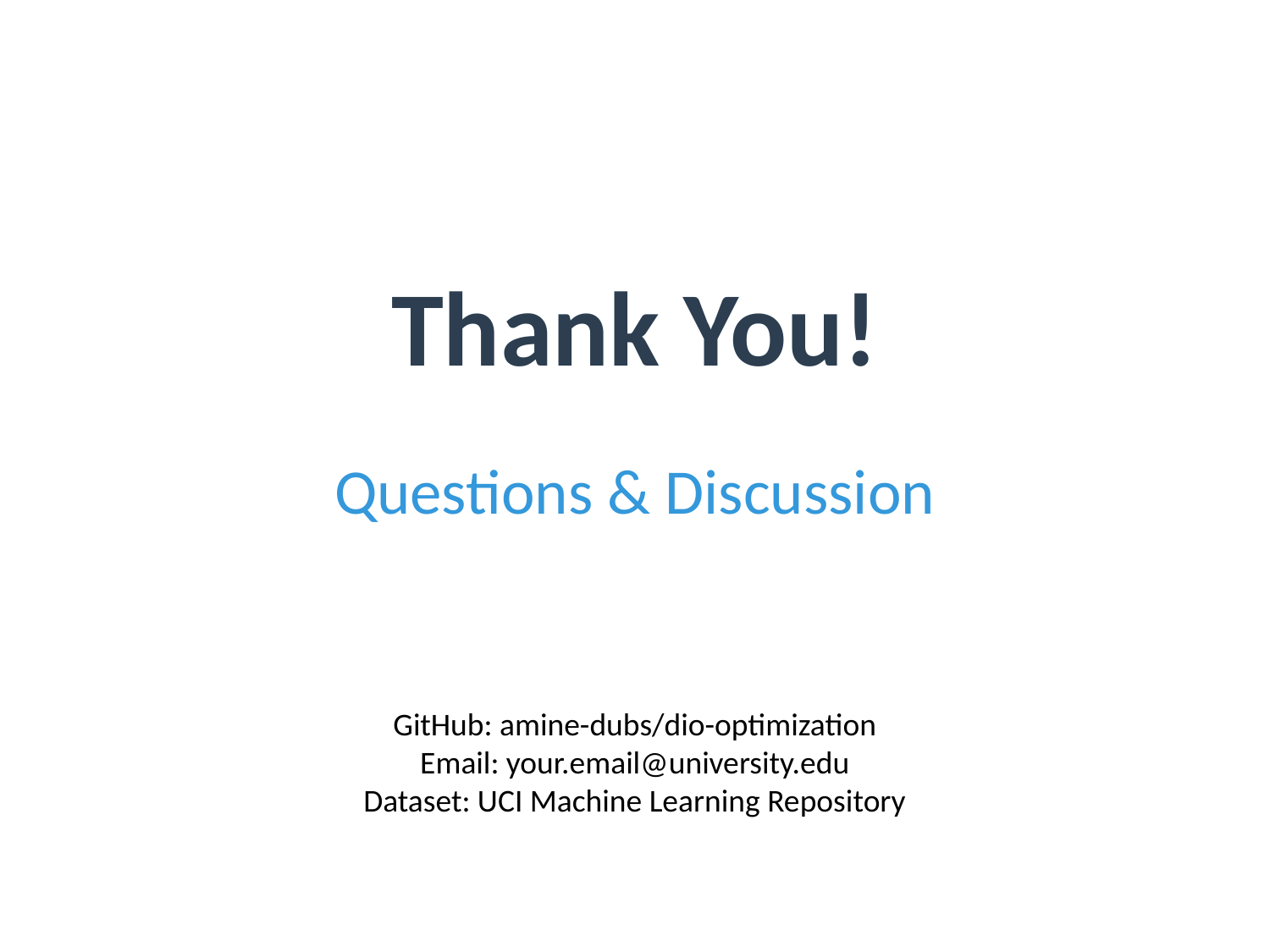

Thank You!
Questions & Discussion
GitHub: amine-dubs/dio-optimization
Email: your.email@university.edu
Dataset: UCI Machine Learning Repository